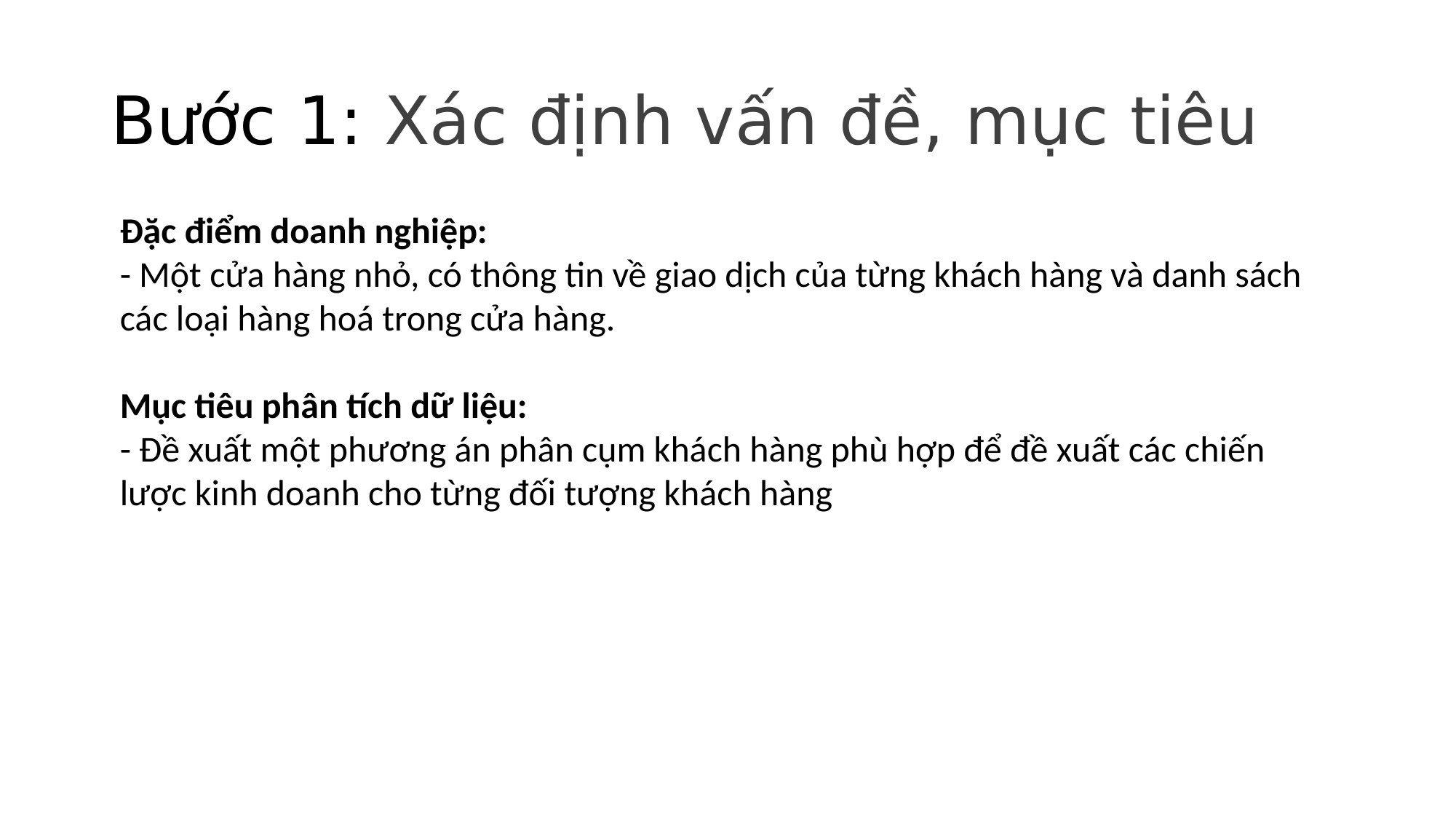

# Bước 1: Xác định vấn đề, mục tiêu
Đặc điểm doanh nghiệp:
- Một cửa hàng nhỏ, có thông tin về giao dịch của từng khách hàng và danh sách các loại hàng hoá trong cửa hàng.

Mục tiêu phân tích dữ liệu:
- Đề xuất một phương án phân cụm khách hàng phù hợp để đề xuất các chiến lược kinh doanh cho từng đối tượng khách hàng